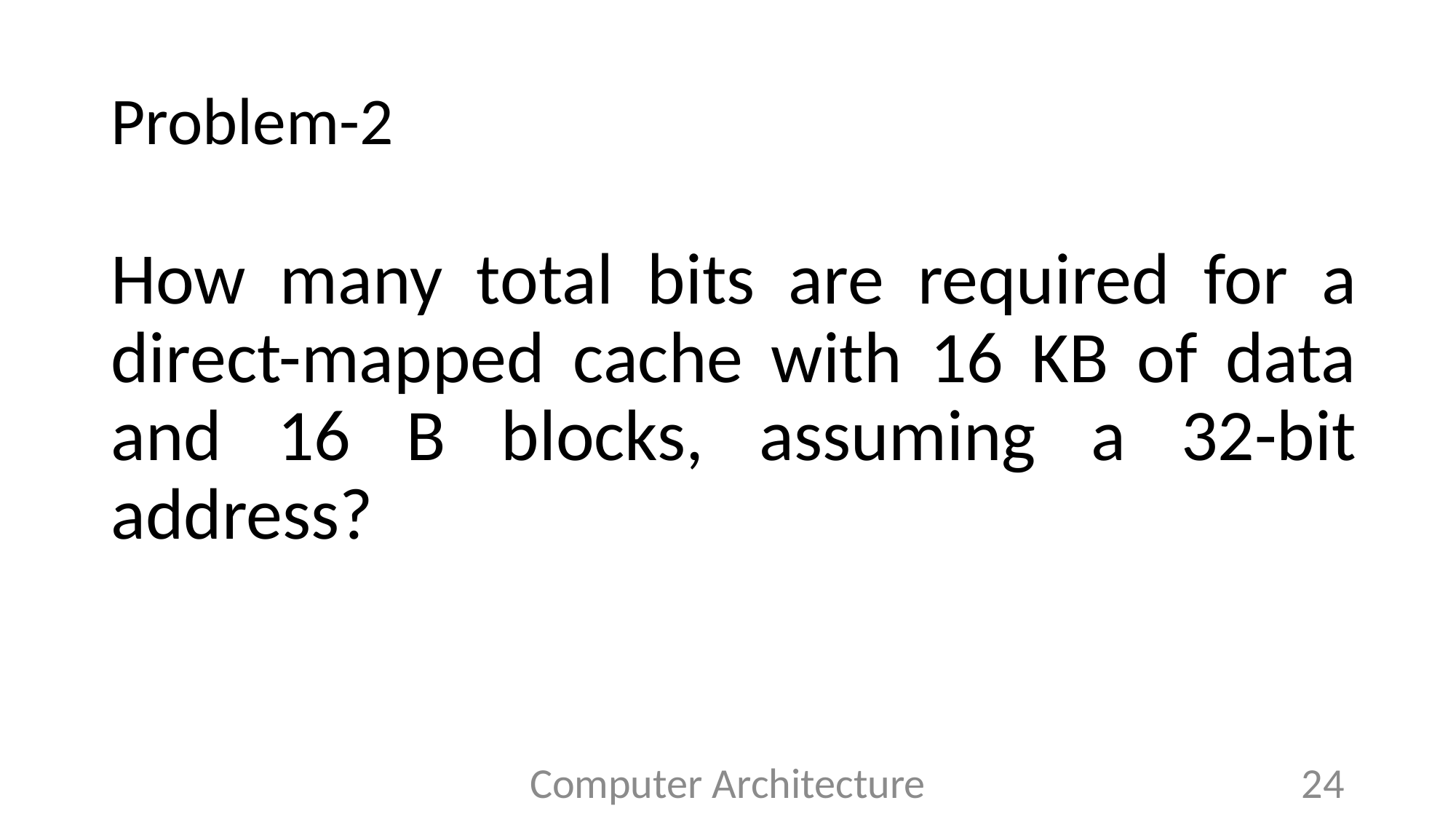

# Problem-2
How many total bits are required for a direct-mapped cache with 16 KB of data and 16 B blocks, assuming a 32-bit address?

Computer Architecture
24